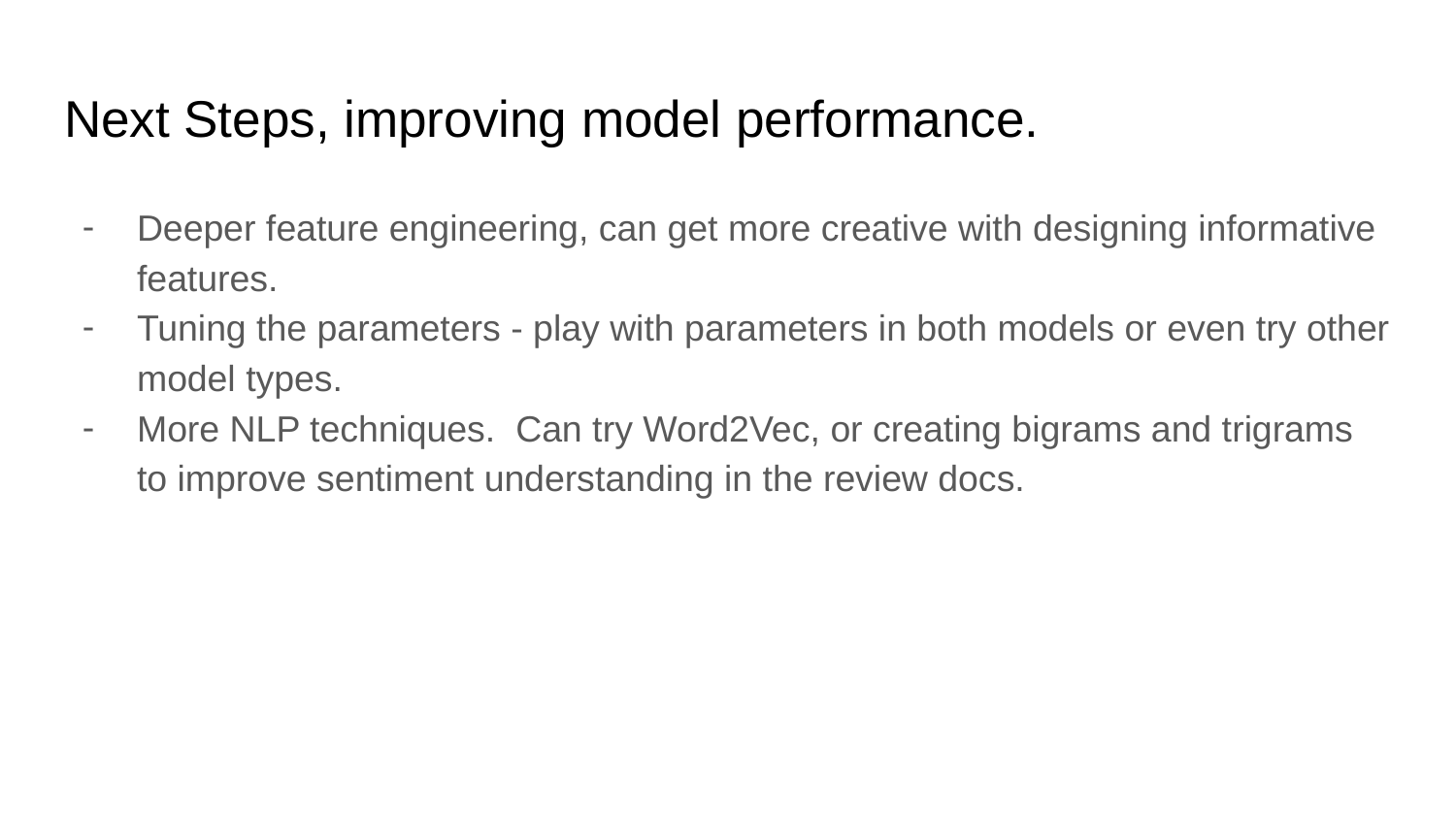

# Next Steps, improving model performance.
Deeper feature engineering, can get more creative with designing informative features.
Tuning the parameters - play with parameters in both models or even try other model types.
More NLP techniques.  Can try Word2Vec, or creating bigrams and trigrams to improve sentiment understanding in the review docs.